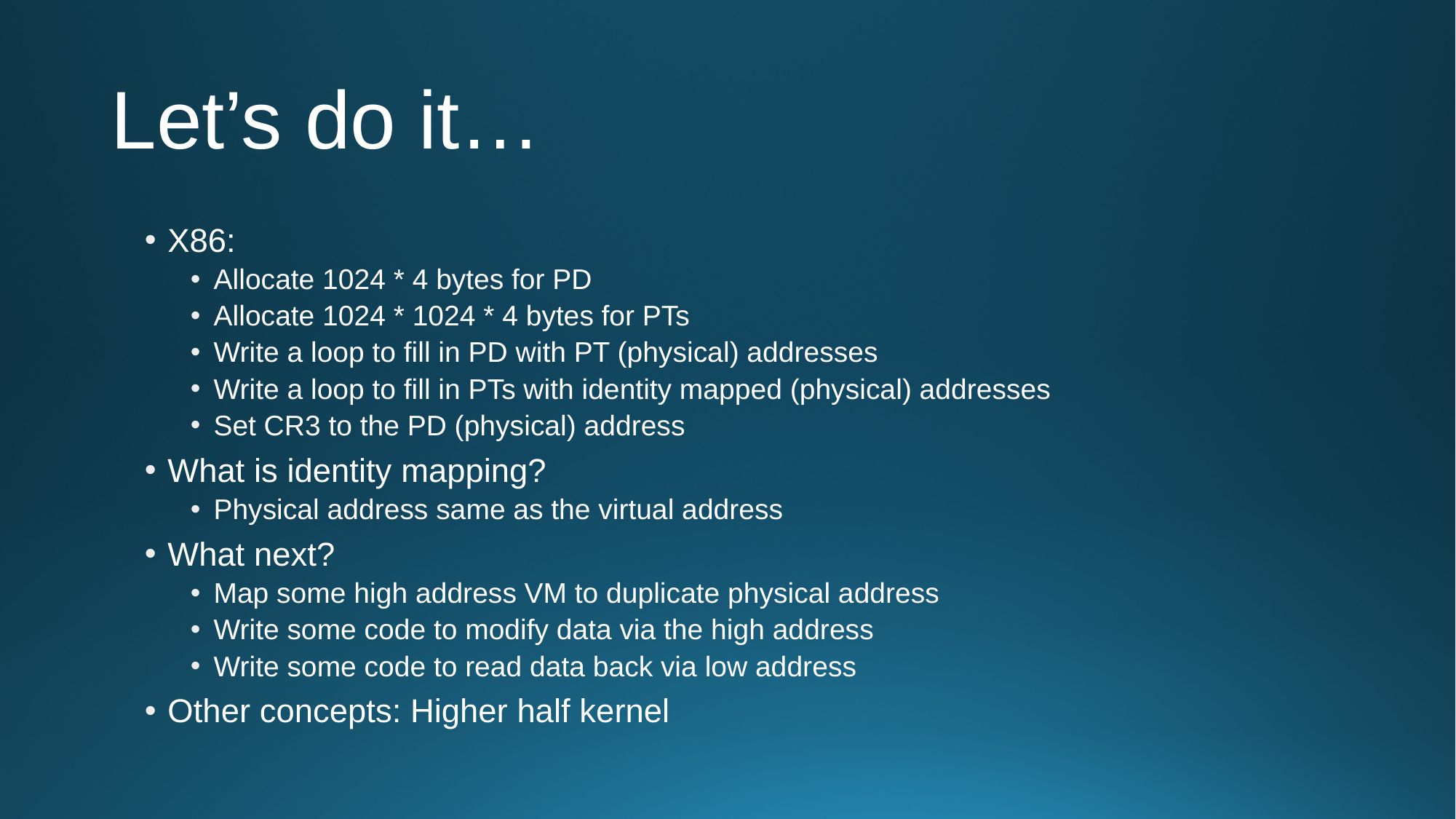

# Let’s do it…
X86:
Allocate 1024 * 4 bytes for PD
Allocate 1024 * 1024 * 4 bytes for PTs
Write a loop to fill in PD with PT (physical) addresses
Write a loop to fill in PTs with identity mapped (physical) addresses
Set CR3 to the PD (physical) address
What is identity mapping?
Physical address same as the virtual address
What next?
Map some high address VM to duplicate physical address
Write some code to modify data via the high address
Write some code to read data back via low address
Other concepts: Higher half kernel